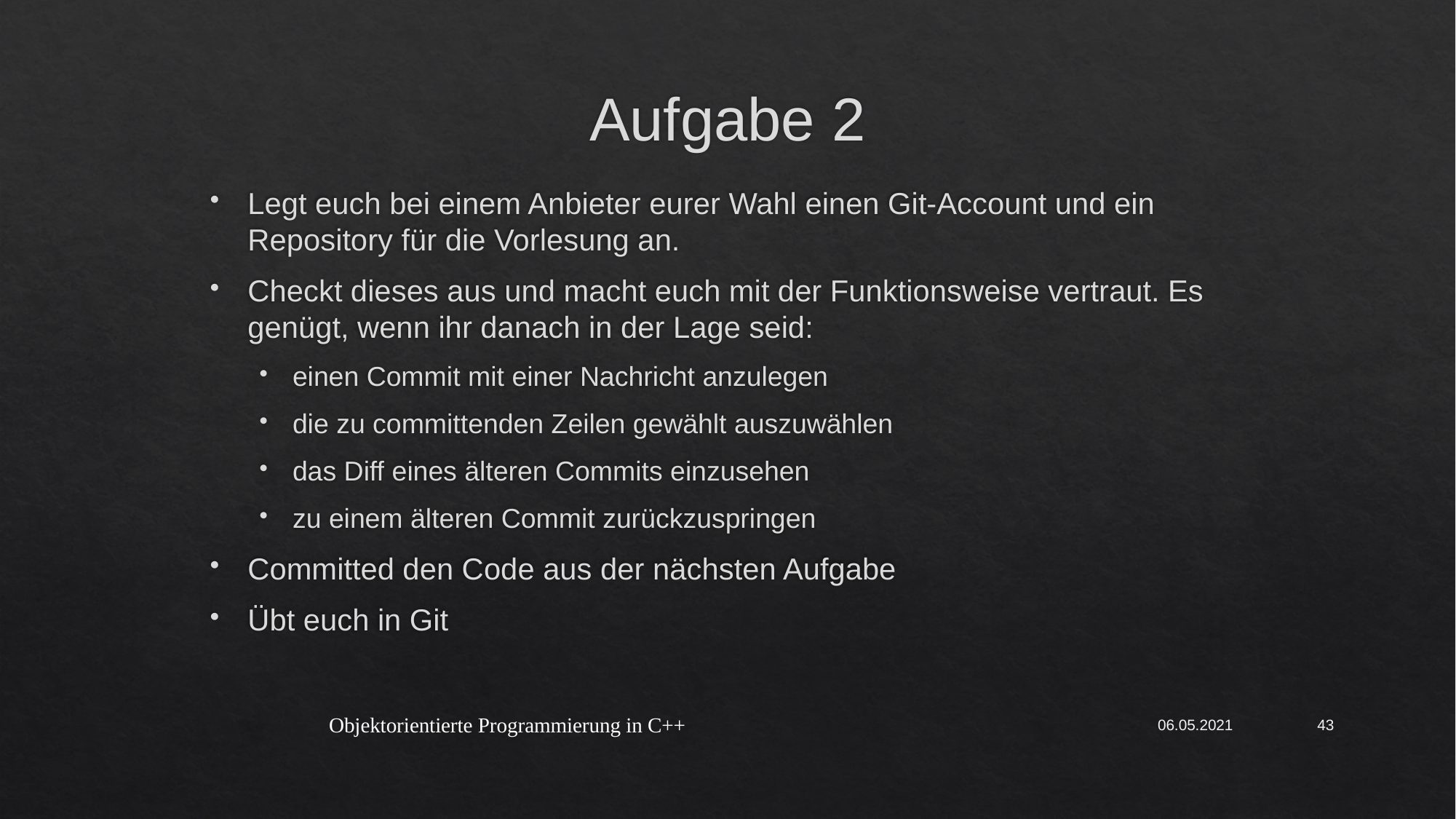

# Aufgabe 2
Legt euch bei einem Anbieter eurer Wahl einen Git-Account und ein Repository für die Vorlesung an.
Checkt dieses aus und macht euch mit der Funktionsweise vertraut. Es genügt, wenn ihr danach in der Lage seid:
einen Commit mit einer Nachricht anzulegen
die zu committenden Zeilen gewählt auszuwählen
das Diff eines älteren Commits einzusehen
zu einem älteren Commit zurückzuspringen
Committed den Code aus der nächsten Aufgabe
Übt euch in Git
Objektorientierte Programmierung in C++
06.05.2021
43